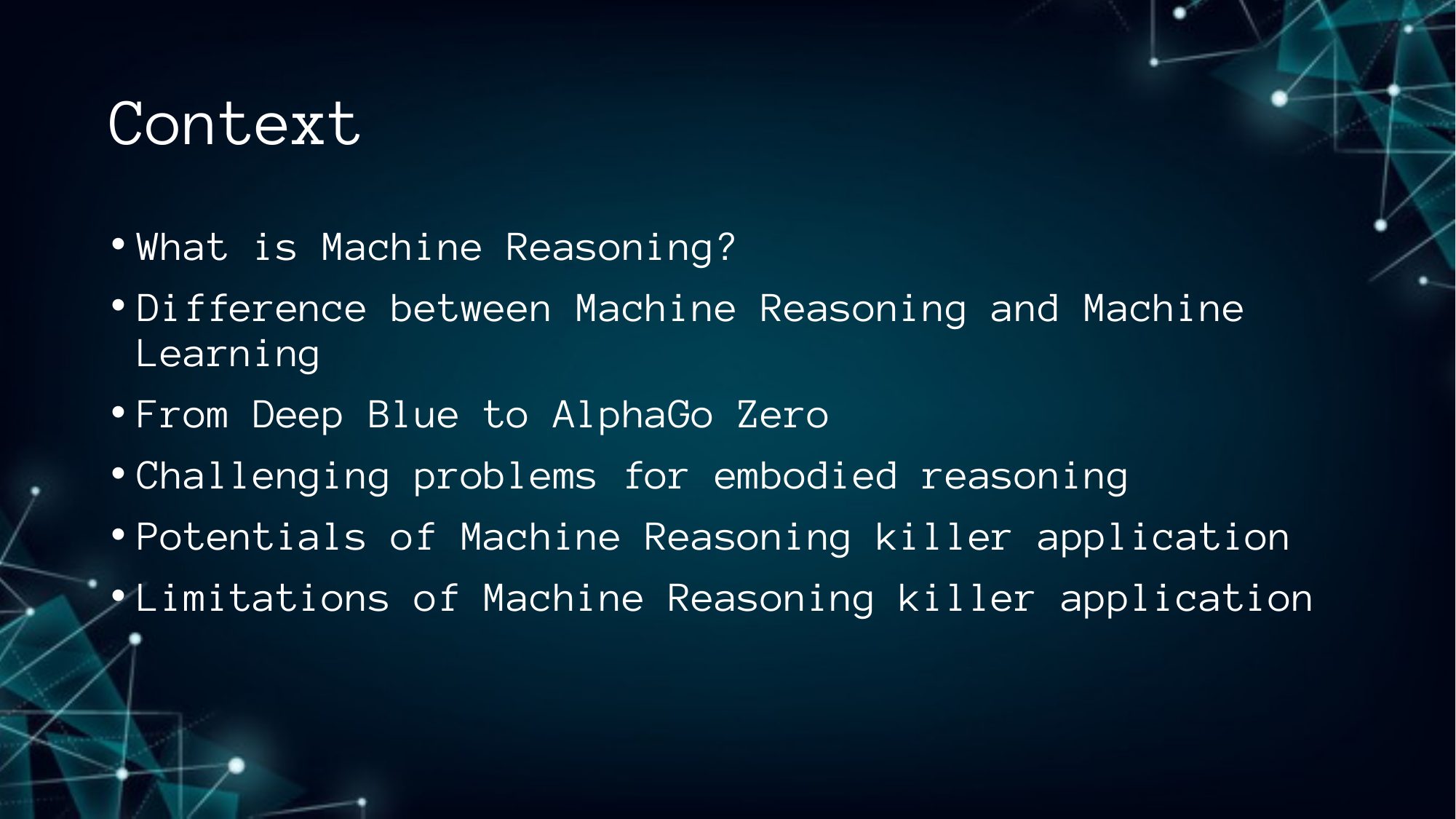

# Context
What is Machine Reasoning?
Difference between Machine Reasoning and Machine Learning
From Deep Blue to AlphaGo Zero
Challenging problems for embodied reasoning
Potentials of Machine Reasoning killer application
Limitations of Machine Reasoning killer application